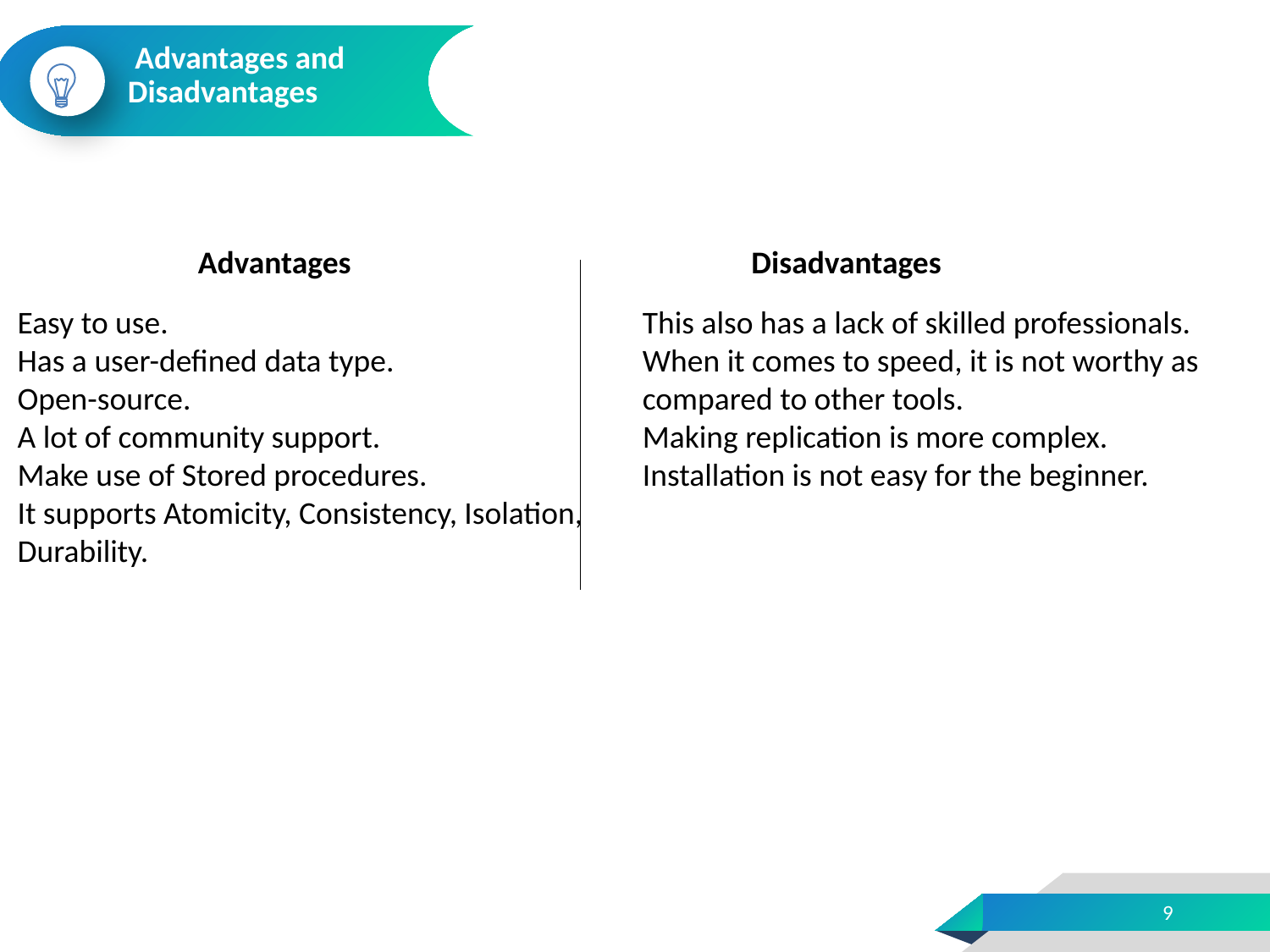

ù

 Advantages and
Disadvantages

What is a Database ?
Advantages
Disadvantages
|  |
| --- |
Easy to use.
Has a user-defined data type.
Open-source.
A lot of community support.
Make use of Stored procedures.
It supports Atomicity, Consistency, Isolation, Durability.
This also has a lack of skilled professionals.
When it comes to speed, it is not worthy as compared to other tools.
Making replication is more complex.
Installation is not easy for the beginner.

9